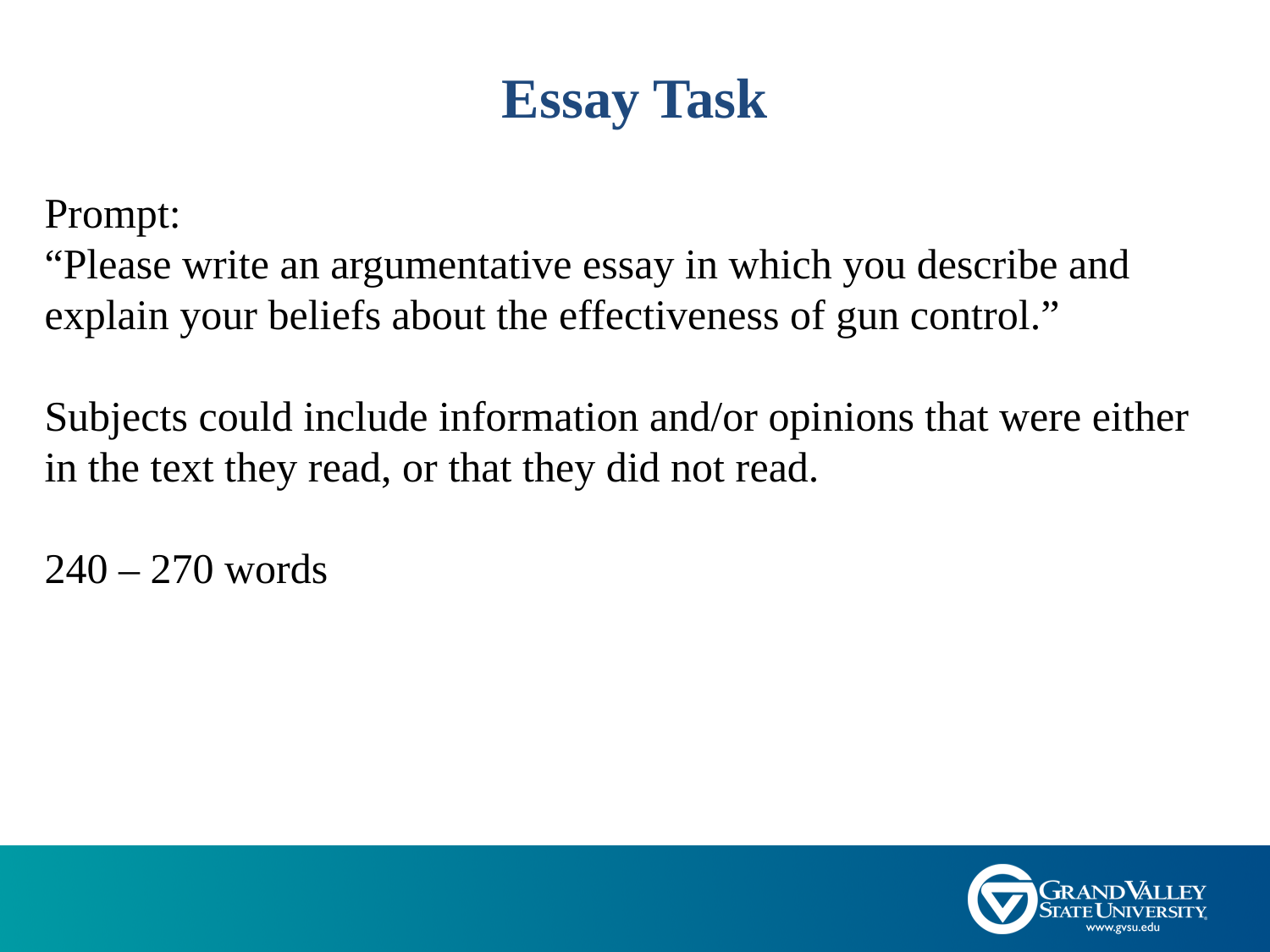

# Essay Task
Prompt:
“Please write an argumentative essay in which you describe and explain your beliefs about the effectiveness of gun control.”

Subjects could include information and/or opinions that were either in the text they read, or that they did not read.

240 – 270 words